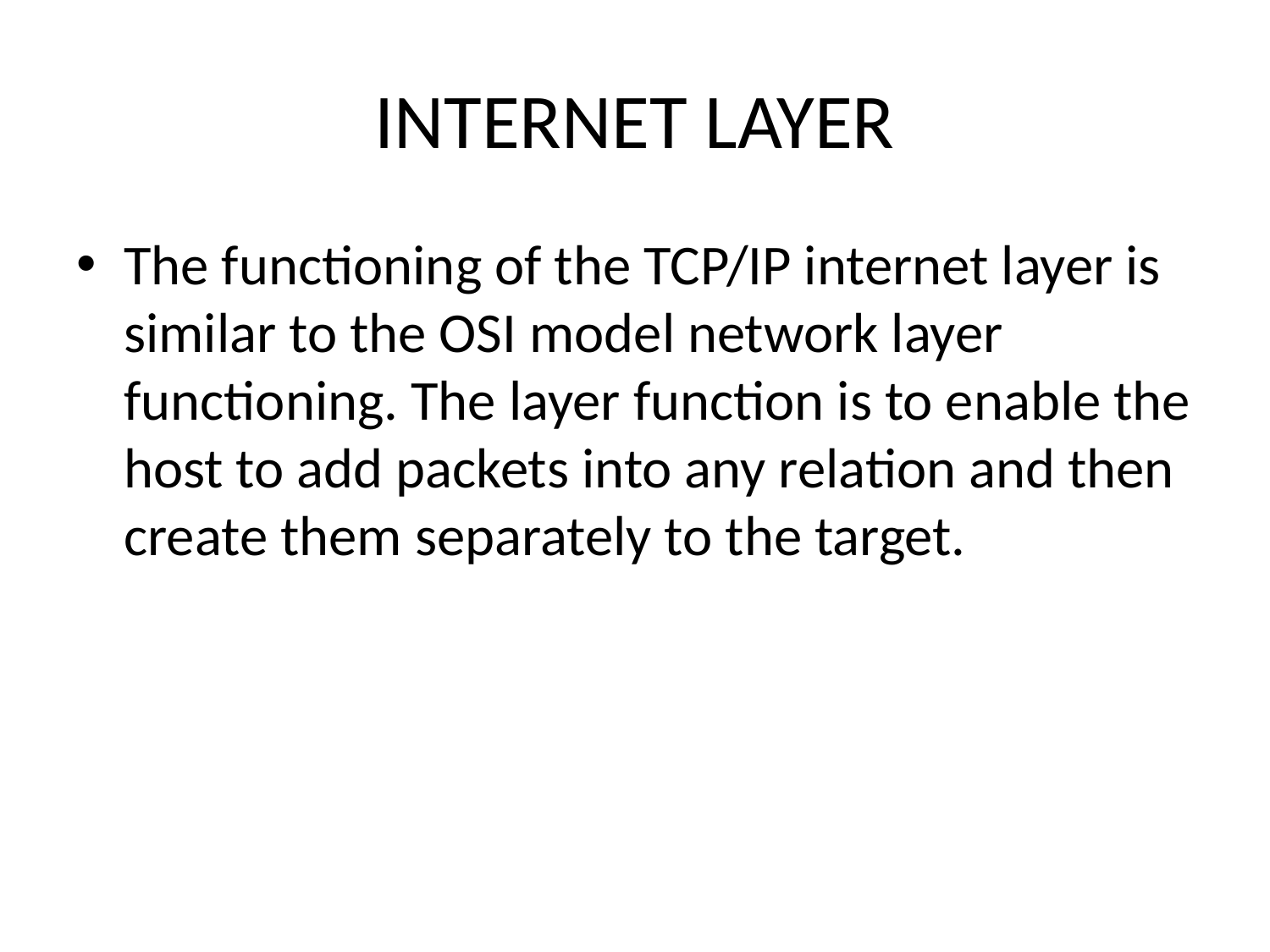

# INTERNET LAYER
The functioning of the TCP/IP internet layer is similar to the OSI model network layer functioning. The layer function is to enable the host to add packets into any relation and then create them separately to the target.